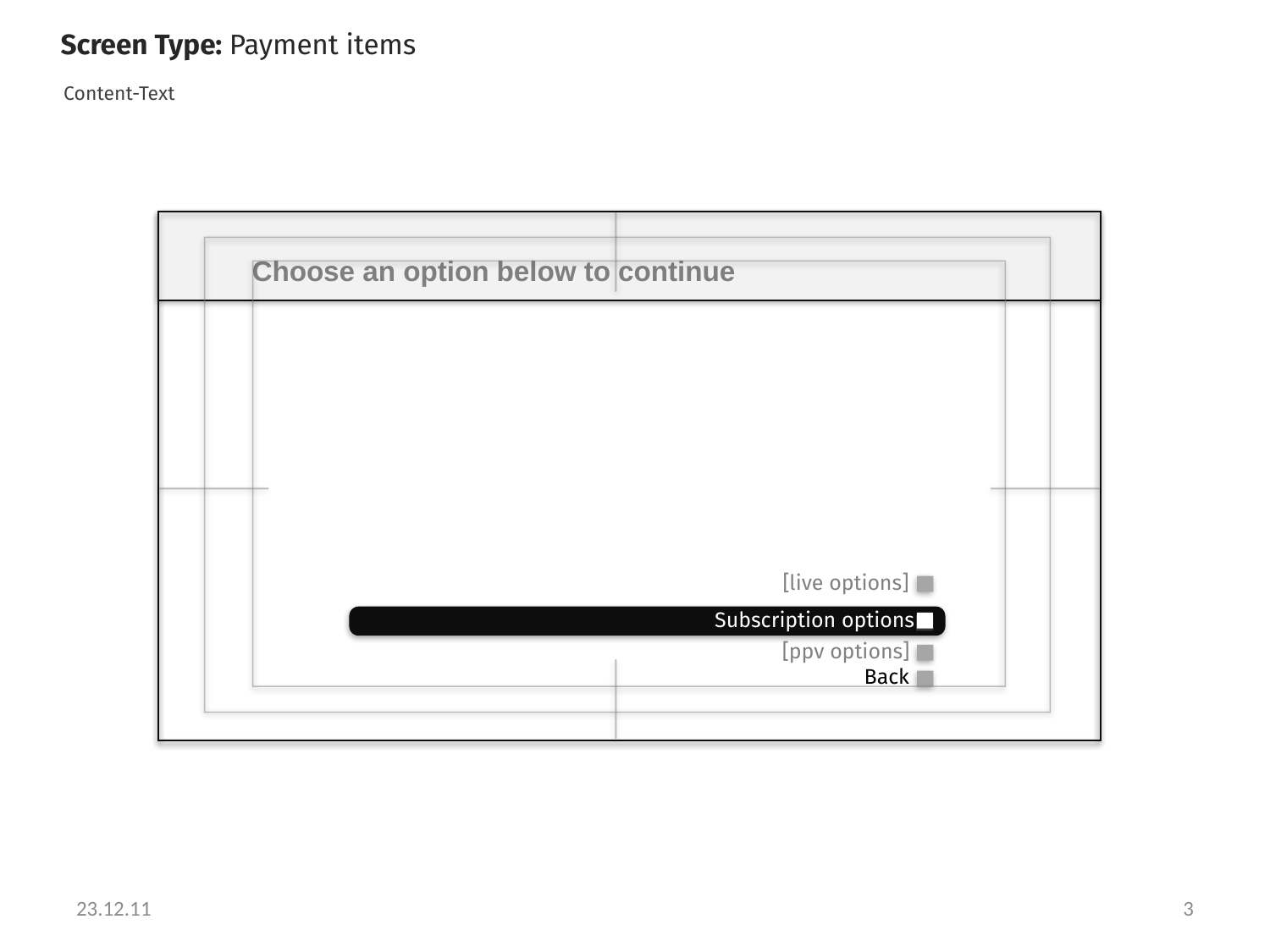

Screen Type: Payment items
Content-Text

Choose an option below to continue
[live options]

Subscription options

[ppv options]

Back

23.12.11
3